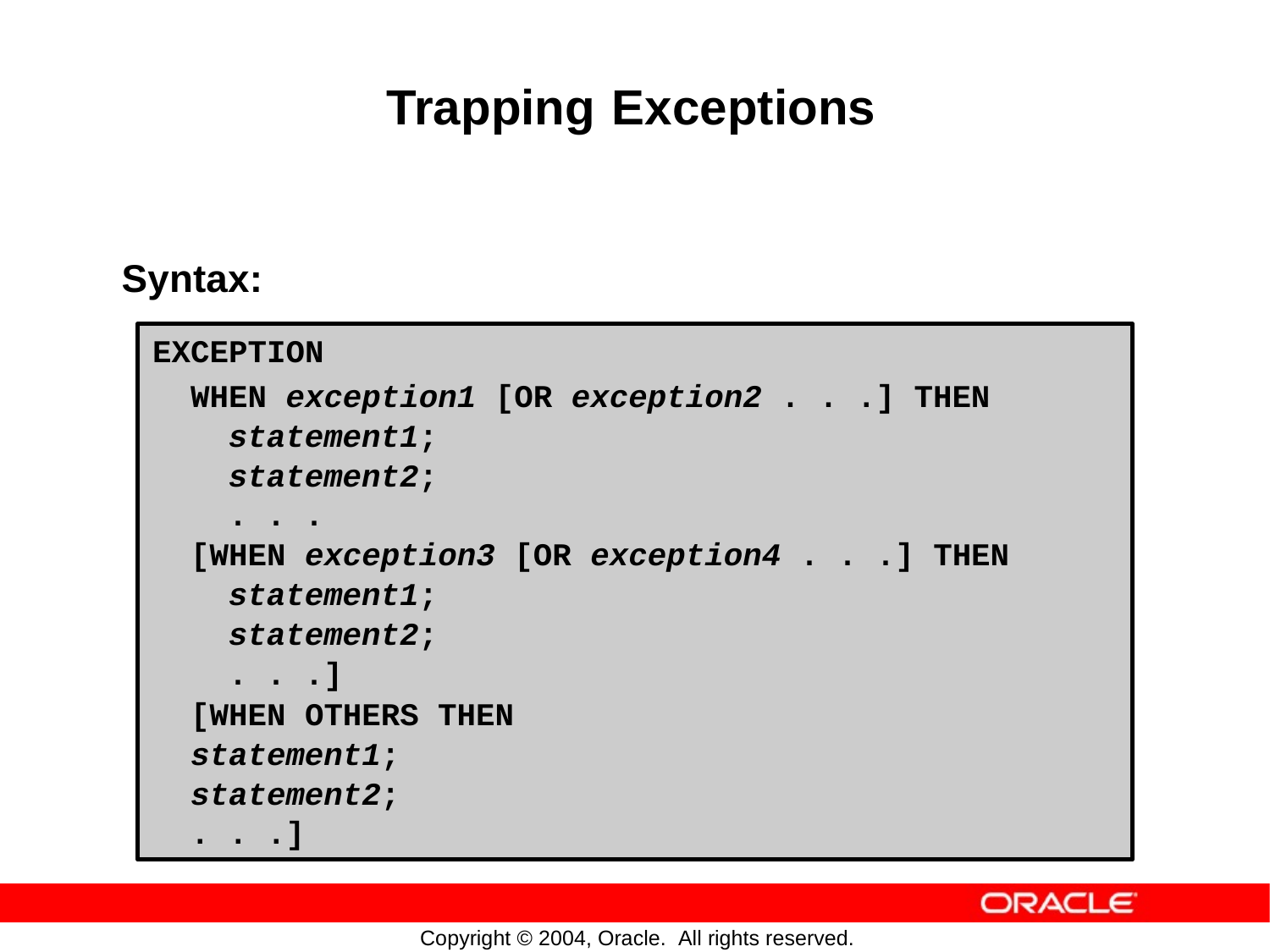

Trapping
Exceptions
Syntax:

EXCEPTION
WHEN exception1 [OR exception2 . . .] THEN
statement1;
statement2;
. . .
[WHEN exception3 [OR exception4 . . .] THEN
statement1;
statement2;
. . .]
[WHEN OTHERS THEN
statement1;
statement2;
. . .]

Copyright © 2004, Oracle.  All rights reserved.